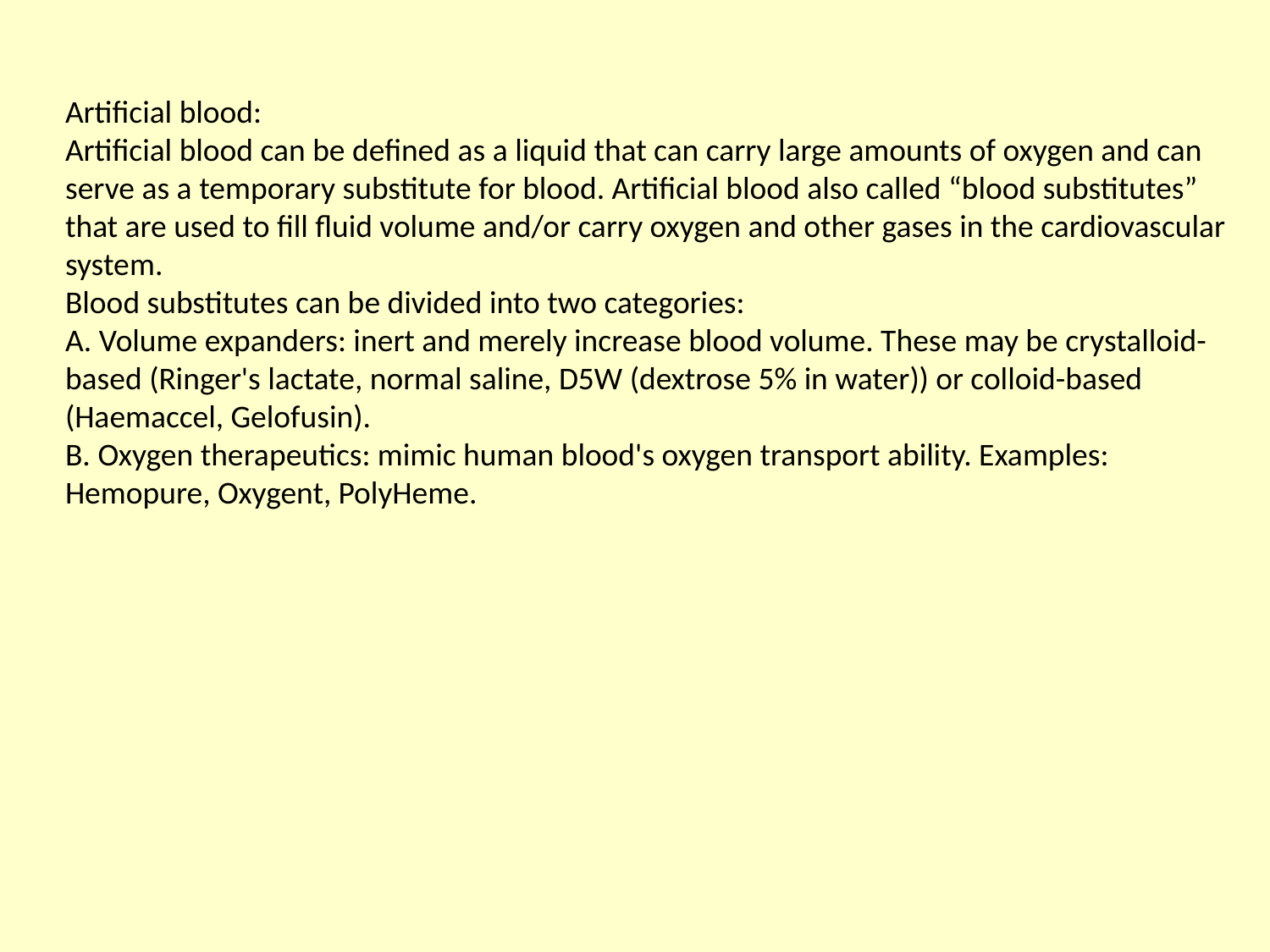

Artificial blood:
Artificial blood can be defined as a liquid that can carry large amounts of oxygen and can
serve as a temporary substitute for blood. Artificial blood also called “blood substitutes” that are used to fill fluid volume and/or carry oxygen and other gases in the cardiovascular
system.
Blood substitutes can be divided into two categories:
A. Volume expanders: inert and merely increase blood volume. These may be crystalloid-
based (Ringer's lactate, normal saline, D5W (dextrose 5% in water)) or colloid-based
(Haemaccel, Gelofusin).
B. Oxygen therapeutics: mimic human blood's oxygen transport ability. Examples:
Hemopure, Oxygent, PolyHeme.